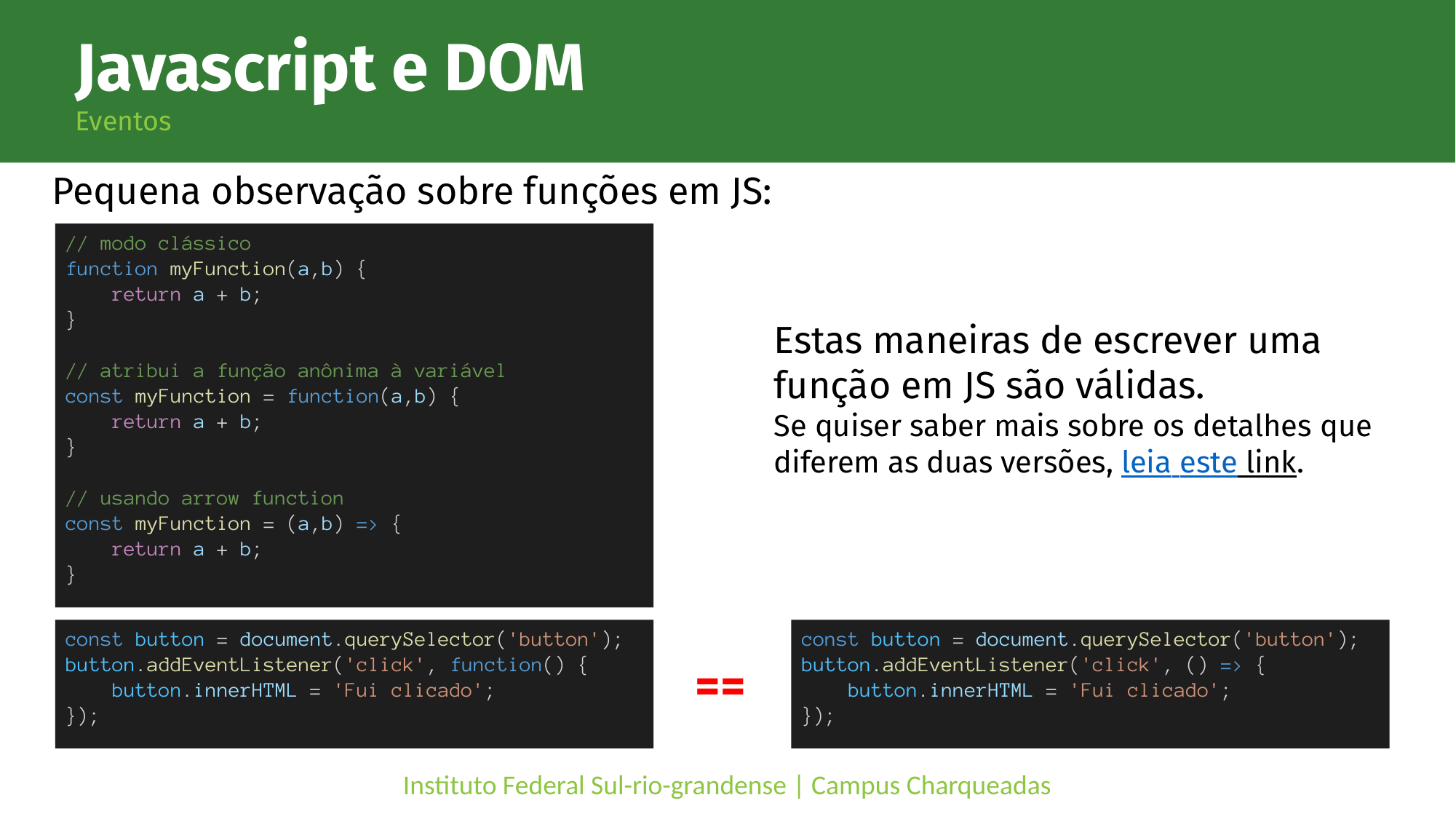

Javascript e DOM
Eventos
Pequena observação sobre funções em JS:
// modo clássico
function myFunction(a,b) {
    return a + b;
}
// atribui a função anônima à variável
const myFunction = function(a,b) {
    return a + b;
}
// usando arrow function
const myFunction = (a,b) => {
    return a + b;
}

Estas maneiras de escrever uma função em JS são válidas.
Se quiser saber mais sobre os detalhes que diferem as duas versões, leia este link.
const button = document.querySelector('button');
button.addEventListener('click', () => {
    button.innerHTML = 'Fui clicado';
});
const button = document.querySelector('button');
button.addEventListener('click', function() {
    button.innerHTML = 'Fui clicado';
});
==